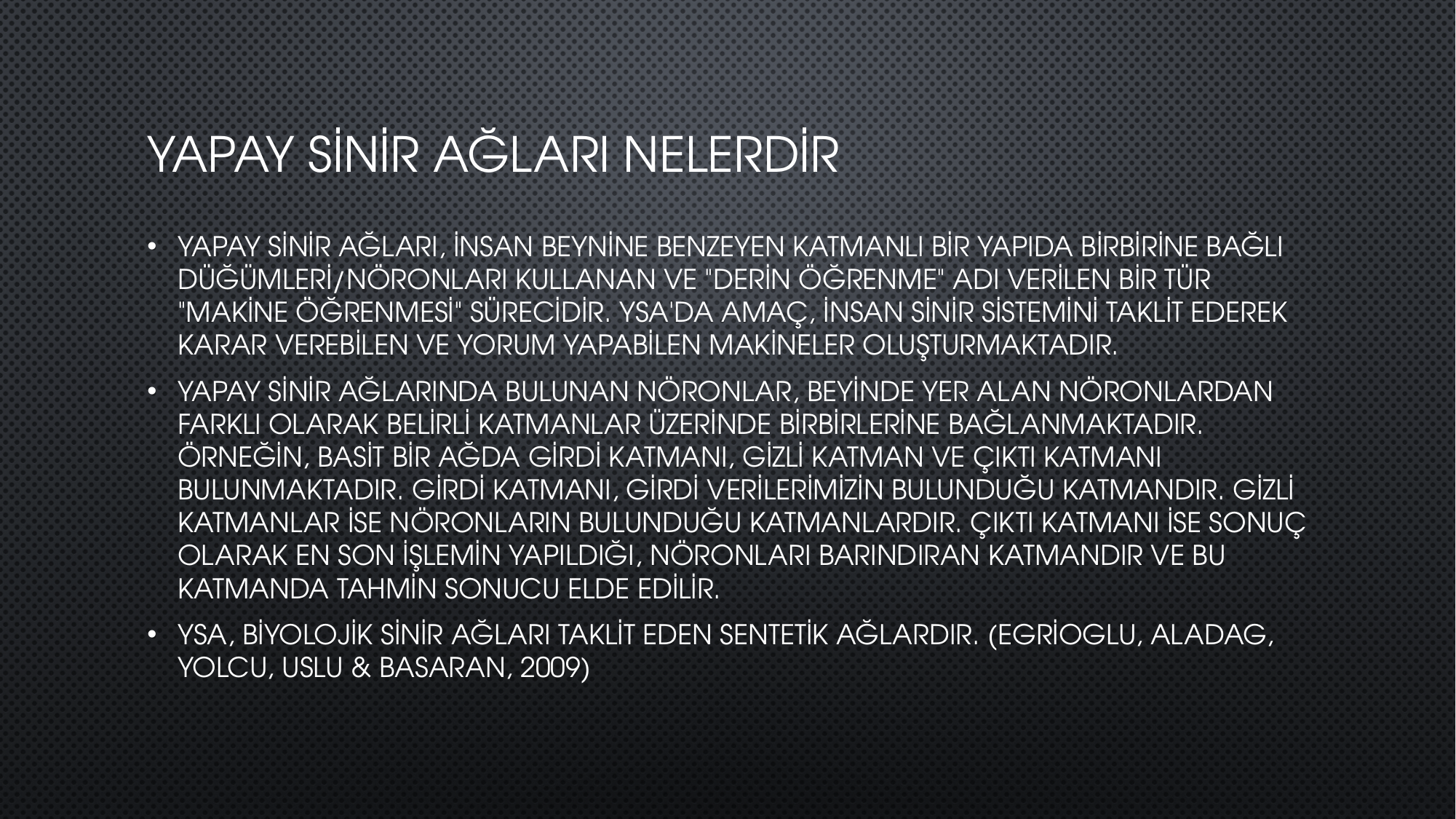

# Yapay Sinir Ağları Nelerdir
Yapay Sinir Ağları, insan beynine benzeyen katmanlı bir yapıda birbirine bağlı düğümleri/nöronları kullanan ve "Derin Öğrenme" adı verilen bir tür "Makine Öğrenmesi" sürecidir. YSA'da amaç, insan sinir sistemini taklit ederek karar verebilen ve yorum yapabilen makineler oluşturmaktadır.
Yapay Sinir Ağlarında bulunan nöronlar, beyinde yer alan nöronlardan farklı olarak belirli katmanlar üzerinde birbirlerine bağlanmaktadır. Örneğin, basit bir ağda girdi katmanı, Gizli Katman ve Çıktı Katmanı bulunmaktadır. Girdi katmanı, girdi verilerimizin bulunduğu katmandır. Gizli Katmanlar ise nöronların bulunduğu katmanlardır. Çıktı katmanı ise sonuç olarak en son işlemin yapıldığı, nöronları barındıran katmandır ve bu katmanda tahmin sonucu elde edilir.
YSA, biyolojik sinir ağları taklit eden sentetik ağlardır. (Egrioglu, Aladag, Yolcu, Uslu & Basaran, 2009)